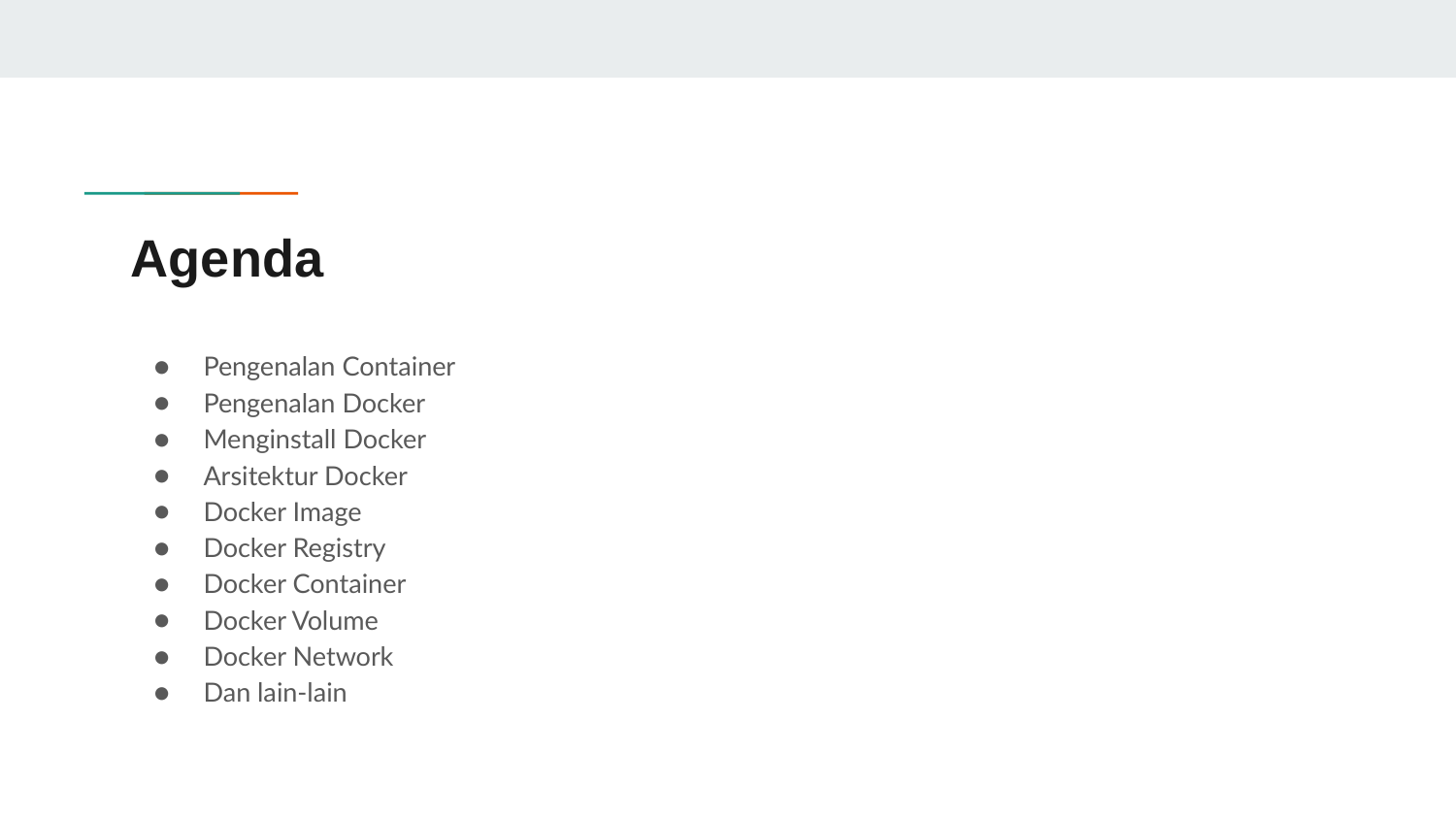

# Agenda
Pengenalan Container
Pengenalan Docker
Menginstall Docker
Arsitektur Docker
Docker Image
Docker Registry
Docker Container
Docker Volume
Docker Network
Dan lain-lain